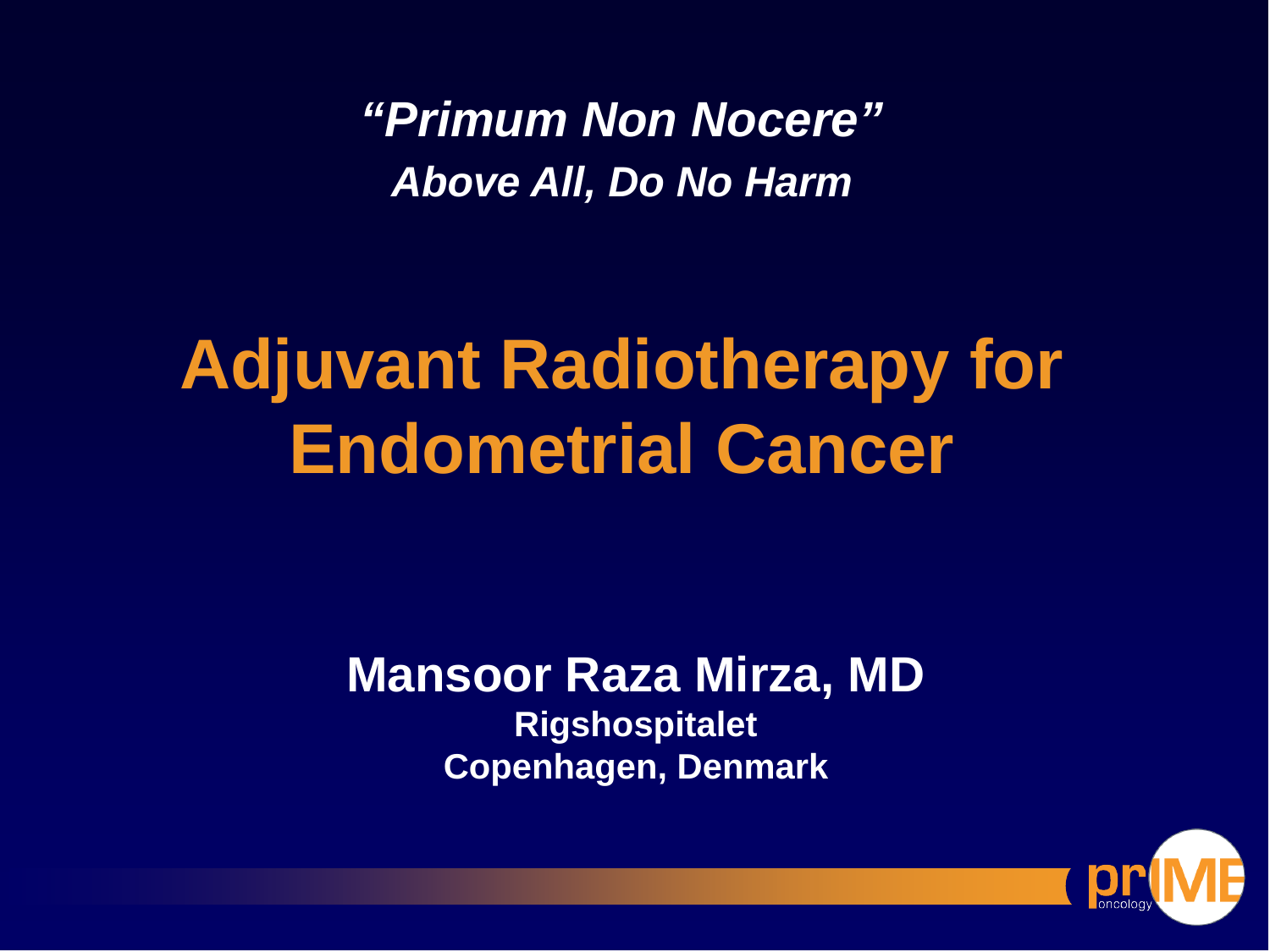

“Primum Non Nocere”
Above All, Do No Harm

Adjuvant Radiotherapy for Endometrial Cancer
Mansoor Raza Mirza, MD
Rigshospitalet
Copenhagen, Denmark